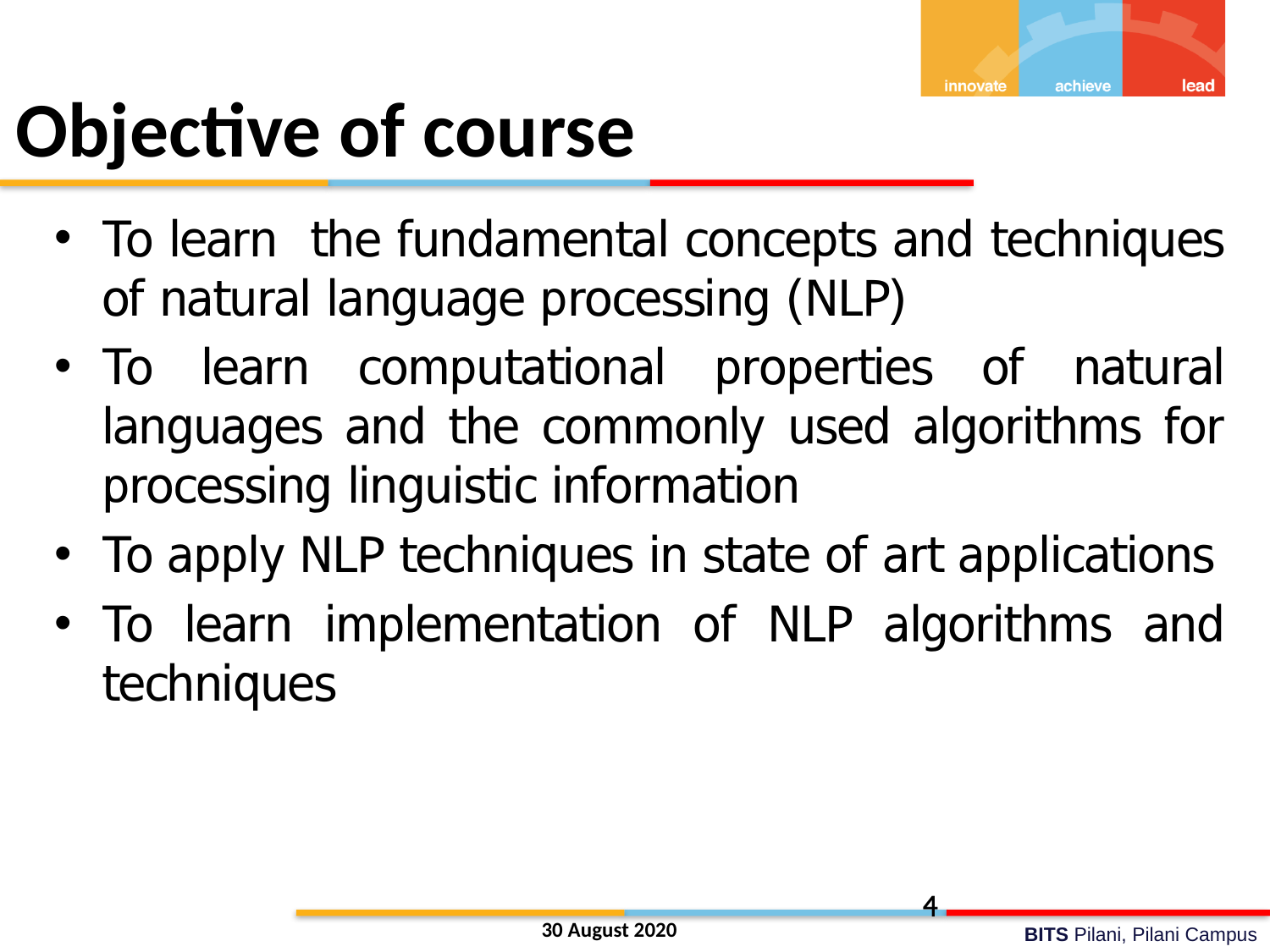

Objective of course
To learn  the fundamental concepts and techniques of natural language processing (NLP)
To learn computational properties of natural languages and the commonly used algorithms for processing linguistic information
To apply NLP techniques in state of art applications
To learn implementation of NLP algorithms and techniques

4
30 August 2020